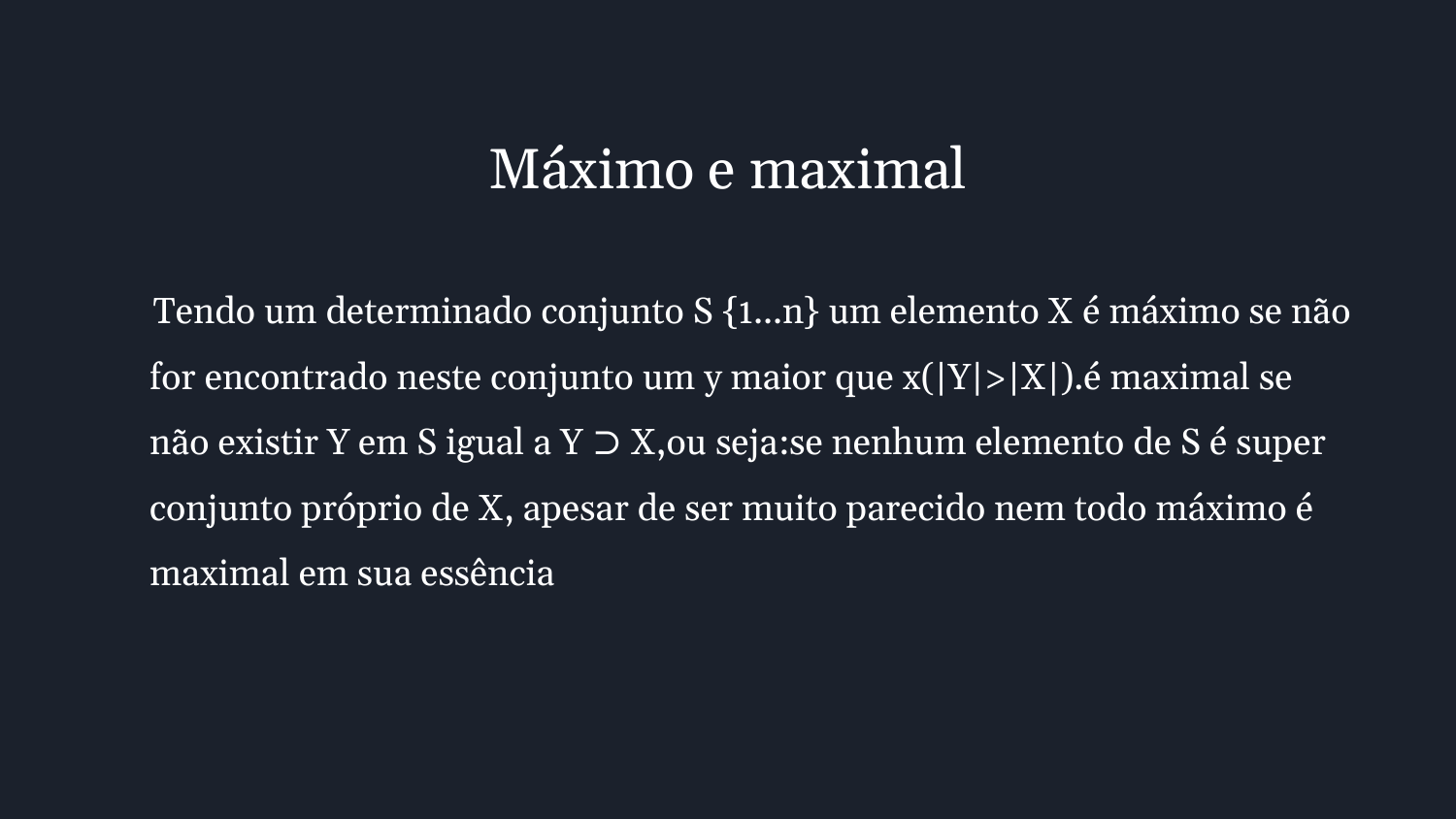

Máximo e maximal
Tendo um determinado conjunto S {1...n} um elemento X é máximo se não for encontrado neste conjunto um y maior que x(|Y|>|X|).é maximal se não existir Y em S igual a Y ⊃ X,ou seja:se nenhum elemento de S é super conjunto próprio de X, apesar de ser muito parecido nem todo máximo é maximal em sua essência